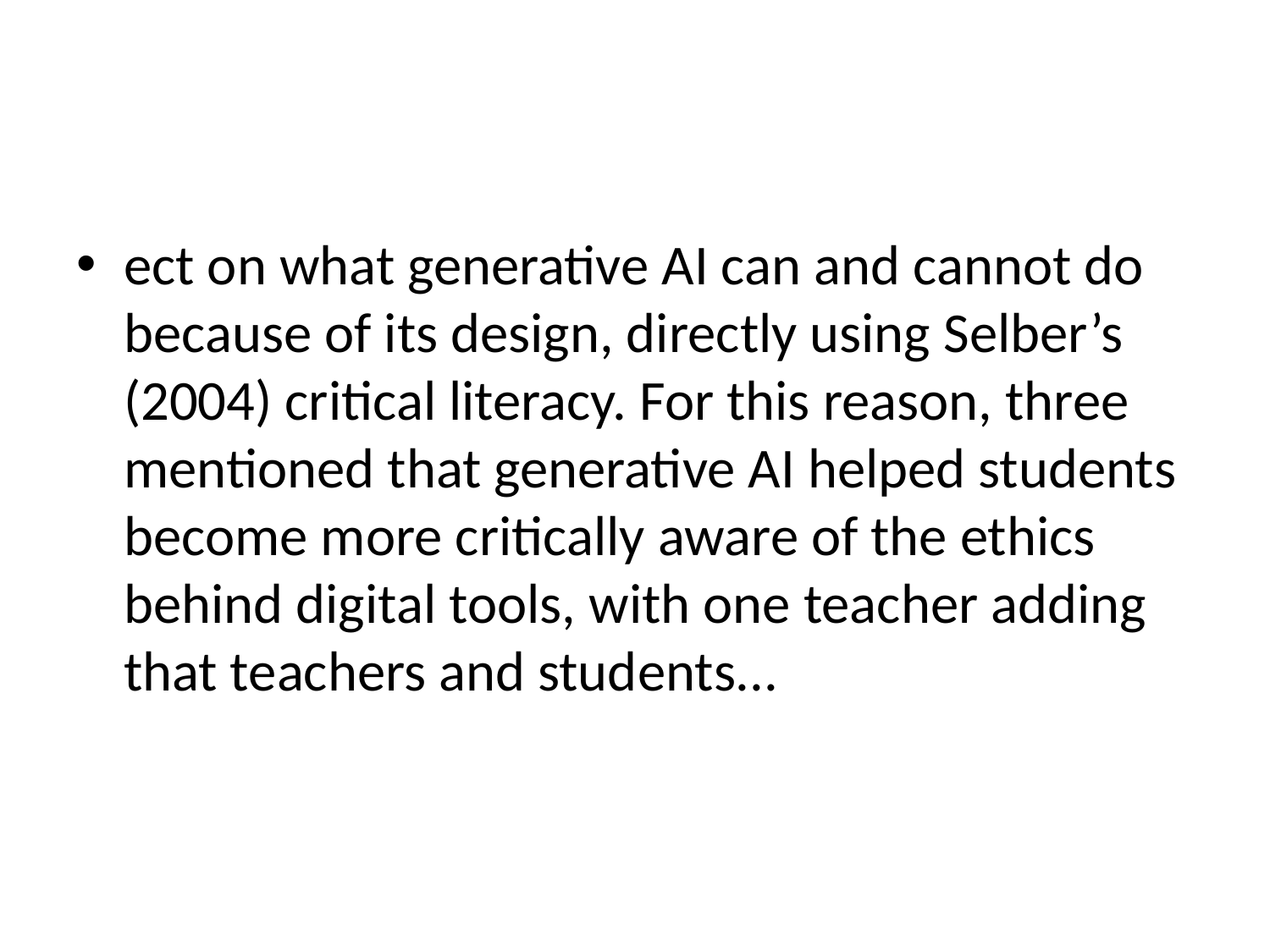

#
ect on what generative AI can and cannot do because of its design, directly using Selber’s (2004) critical literacy. For this reason, three mentioned that generative AI helped students become more critically aware of the ethics behind digital tools, with one teacher adding that teachers and students...